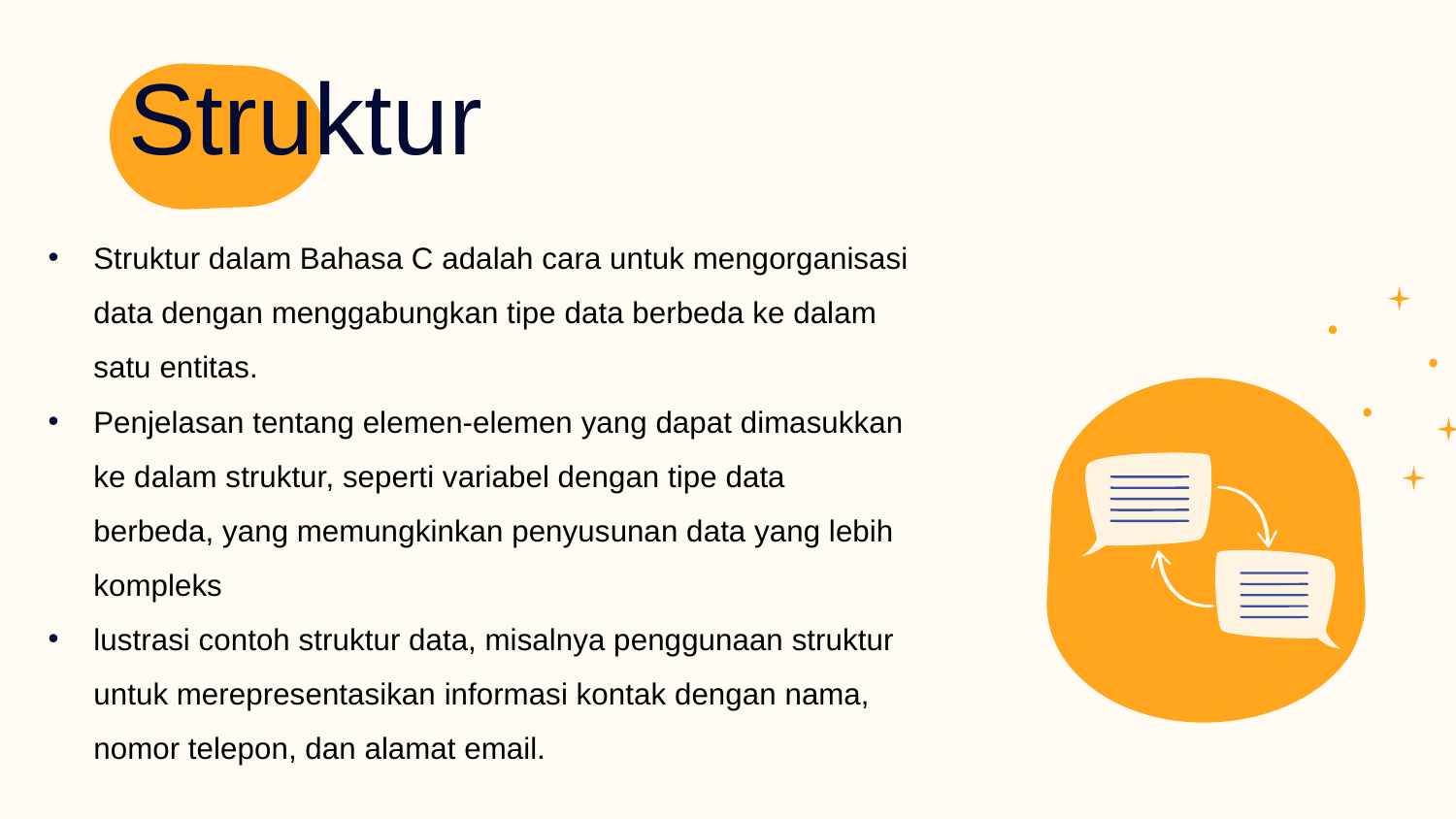

# Struktur

Struktur dalam Bahasa C adalah cara untuk mengorganisasi data dengan menggabungkan tipe data berbeda ke dalam satu entitas.
Penjelasan tentang elemen-elemen yang dapat dimasukkan ke dalam struktur, seperti variabel dengan tipe data berbeda, yang memungkinkan penyusunan data yang lebih kompleks
lustrasi contoh struktur data, misalnya penggunaan struktur untuk merepresentasikan informasi kontak dengan nama, nomor telepon, dan alamat email.